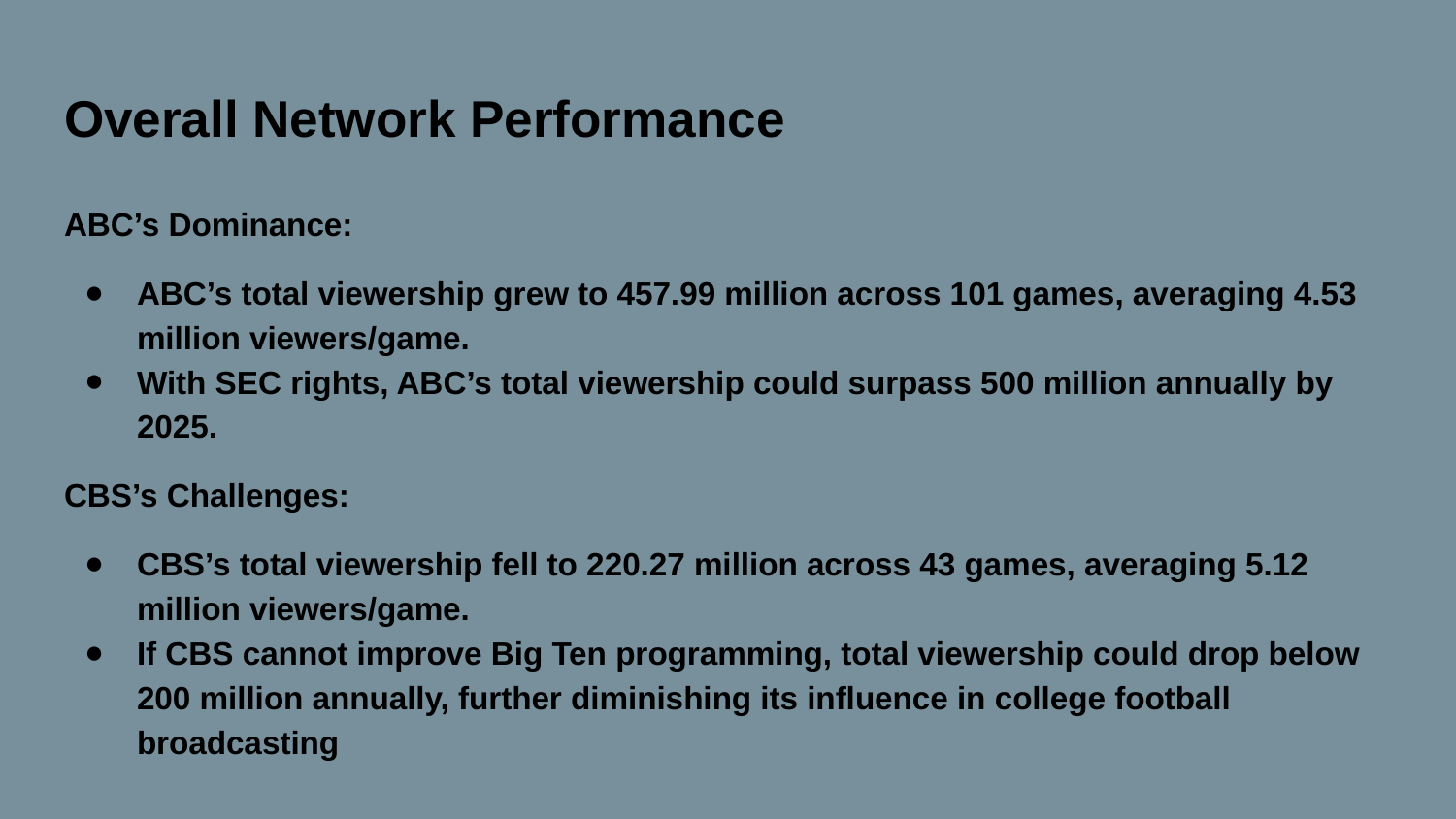

# Overall Network Performance
ABC’s Dominance:
ABC’s total viewership grew to 457.99 million across 101 games, averaging 4.53 million viewers/game.
With SEC rights, ABC’s total viewership could surpass 500 million annually by 2025.
CBS’s Challenges:
CBS’s total viewership fell to 220.27 million across 43 games, averaging 5.12 million viewers/game.
If CBS cannot improve Big Ten programming, total viewership could drop below 200 million annually, further diminishing its influence in college football broadcasting